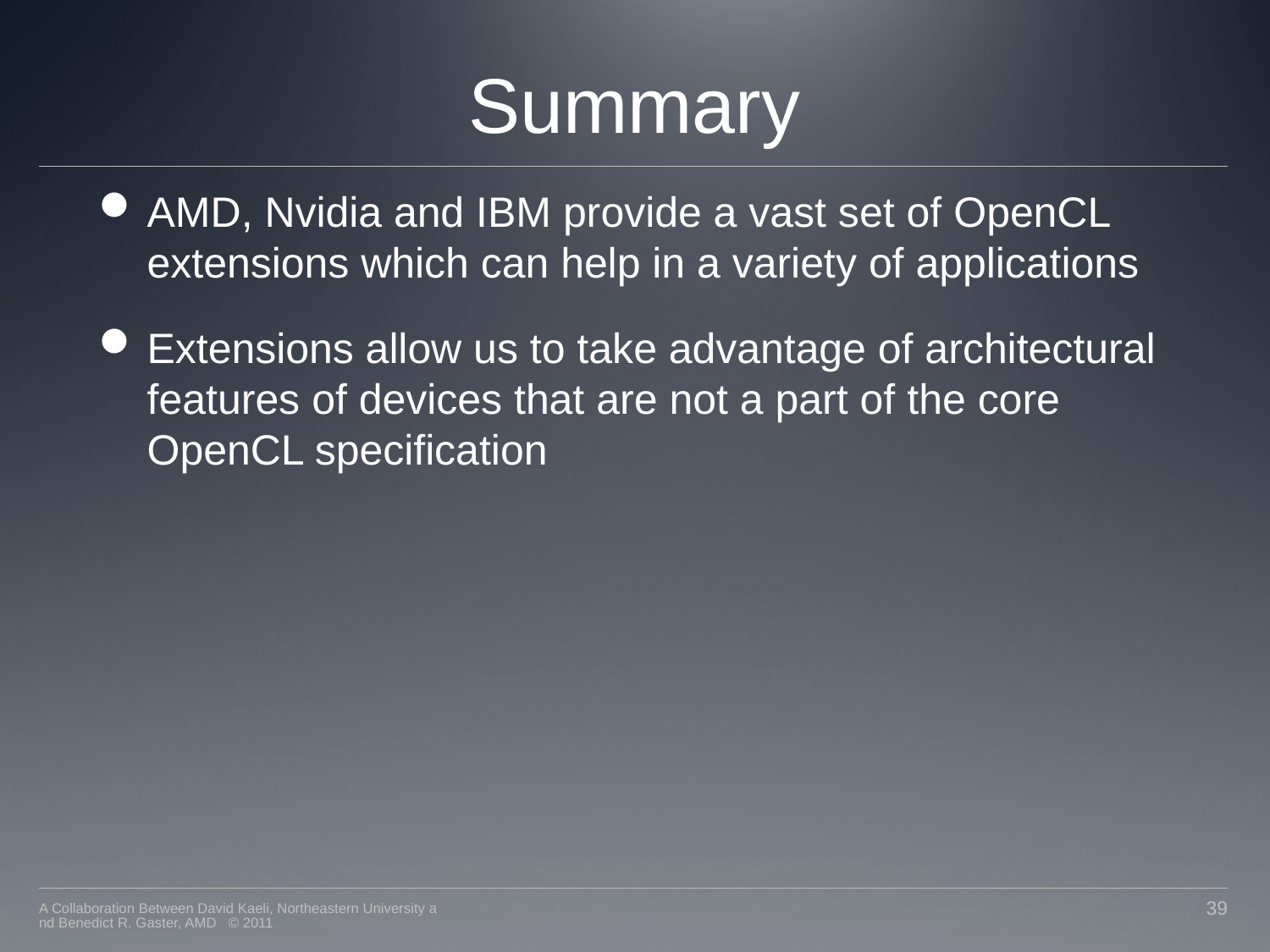

# Summary
AMD, Nvidia and IBM provide a vast set of OpenCL extensions which can help in a variety of applications
Extensions allow us to take advantage of architectural features of devices that are not a part of the core OpenCL specification

A Collaboration Between David Kaeli, Northeastern University and Benedict R. Gaster, AMD   © 2011
39